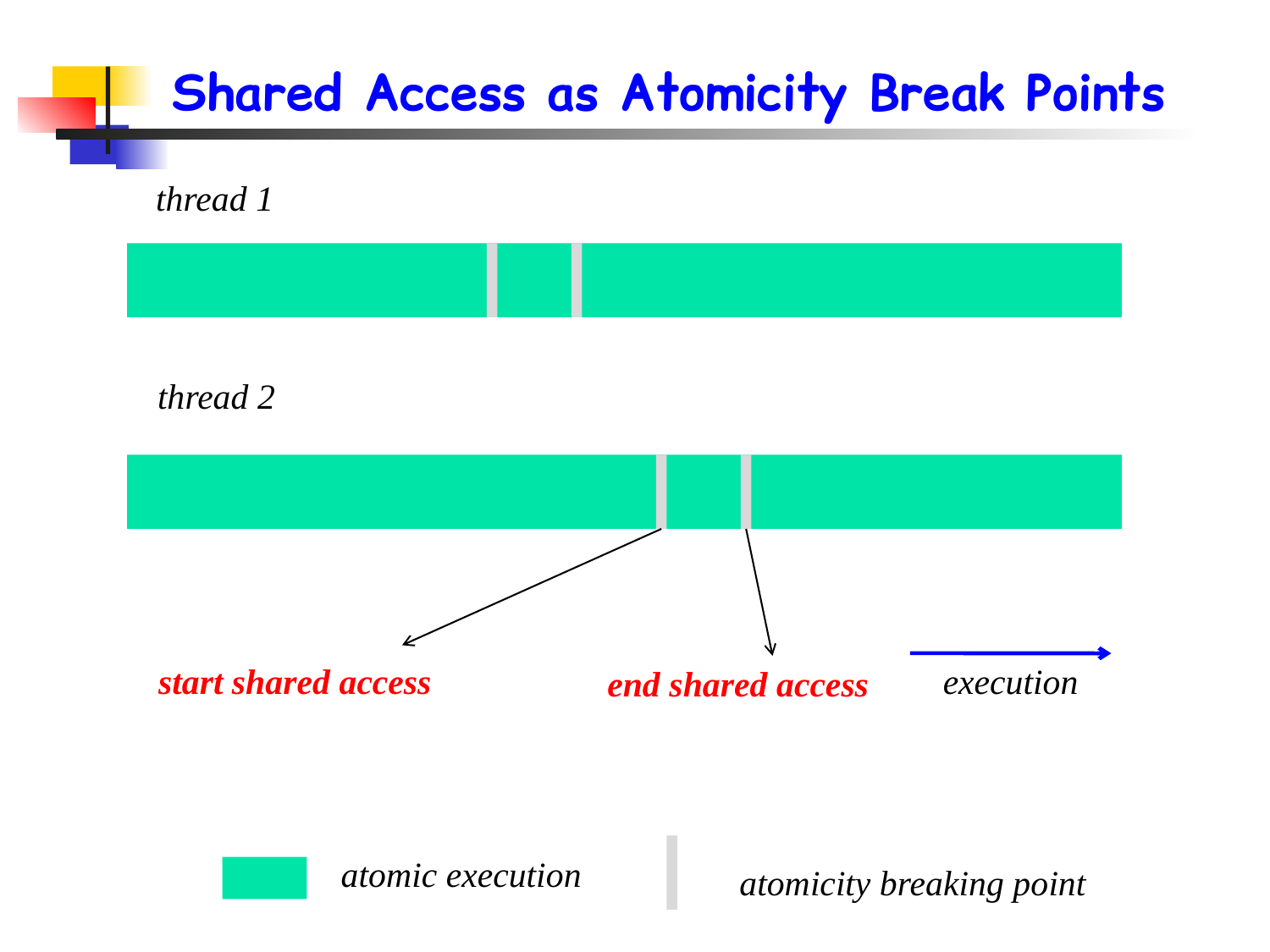

# Shared Access as Atomicity Break Points

thread 1

thread 2

start shared access
execution
end shared access

atomic execution
atomicity breaking point